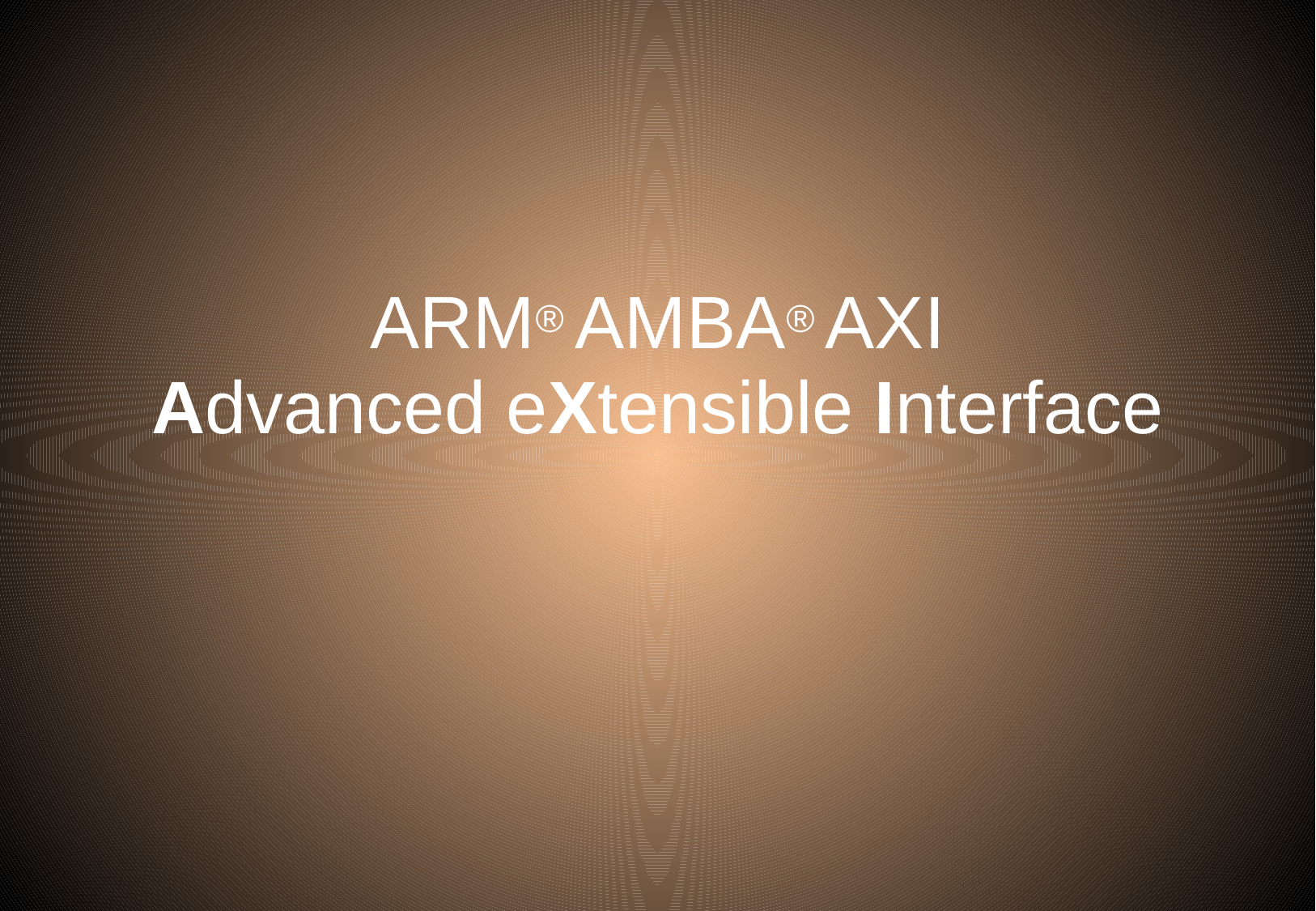

# ARM® AMBA® AXI
Advanced eXtensible Interface